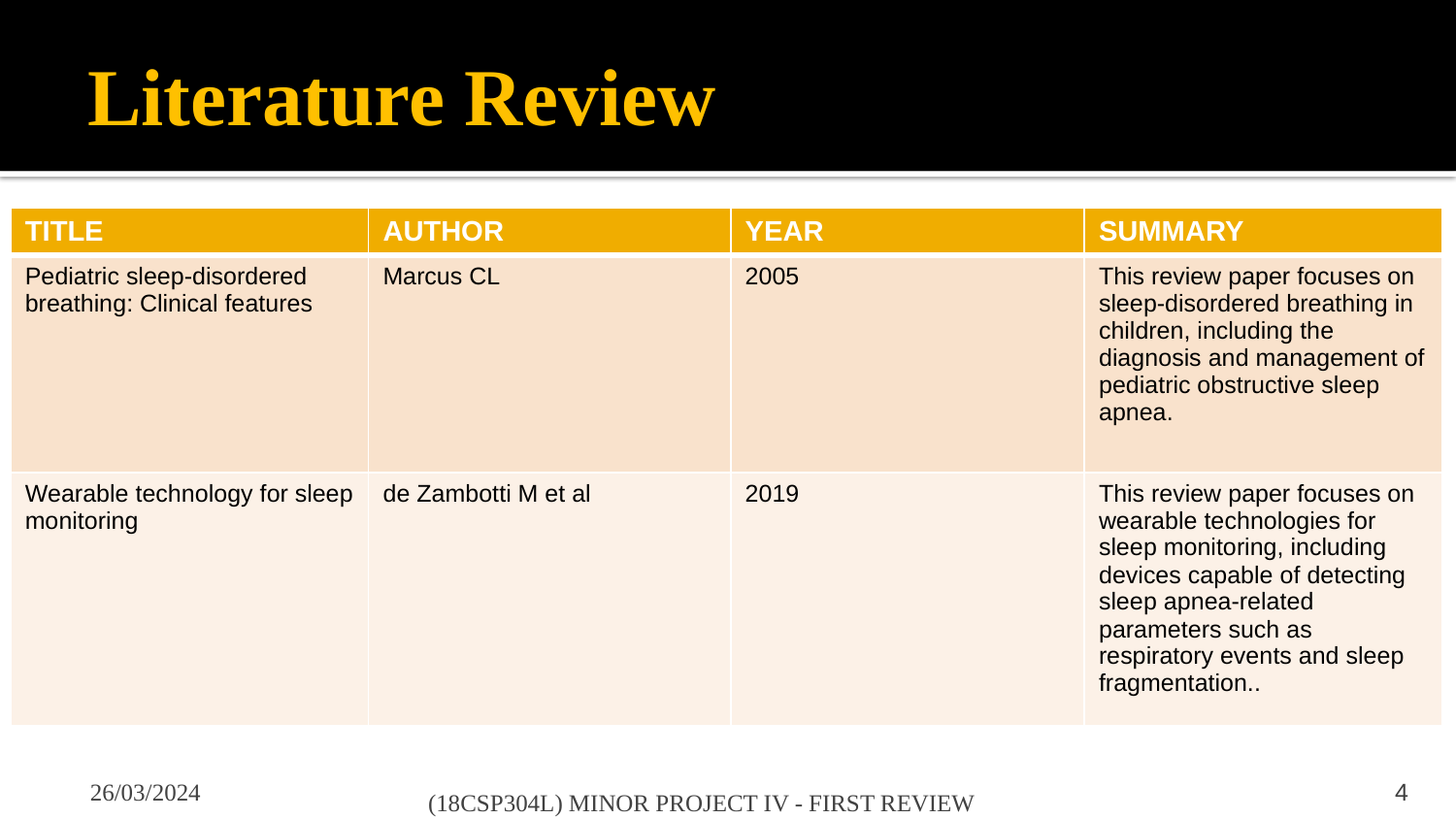

# Literature Review
| TITLE | AUTHOR | YEAR | SUMMARY |
| --- | --- | --- | --- |
| Pediatric sleep-disordered breathing: Clinical features | Marcus CL | 2005 | This review paper focuses on sleep-disordered breathing in children, including the diagnosis and management of pediatric obstructive sleep apnea. |
| Wearable technology for sleep monitoring | de Zambotti M et al | 2019 | This review paper focuses on wearable technologies for sleep monitoring, including devices capable of detecting sleep apnea-related parameters such as respiratory events and sleep fragmentation.. |
26/03/2024
4
(18CSP304L) MINOR PROJECT IV - FIRST REVIEW